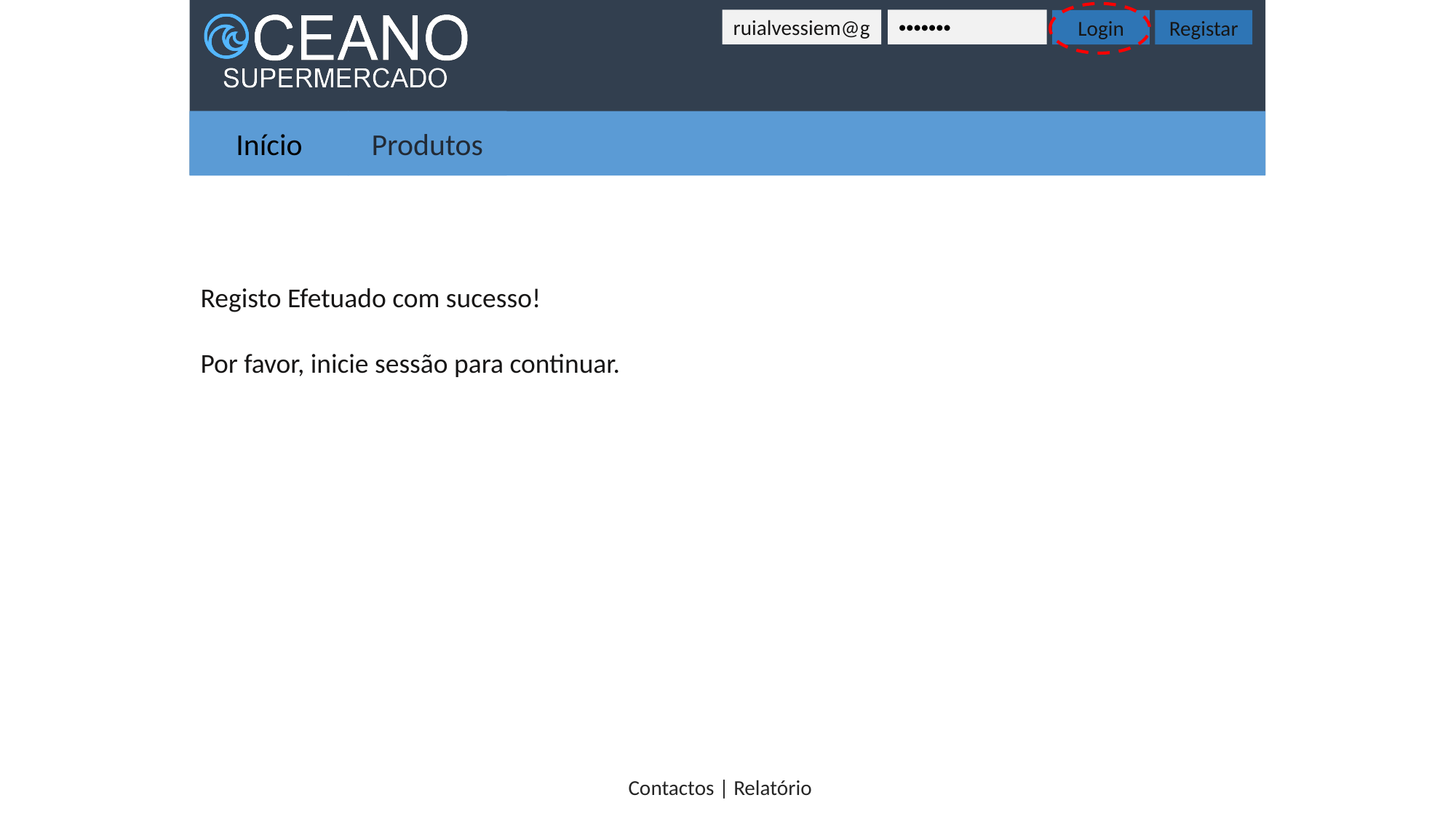

ruialvessiem@g
•••••••
Login
Registar
Início
Produtos
Registo Efetuado com sucesso!

Por favor, inicie sessão para continuar.